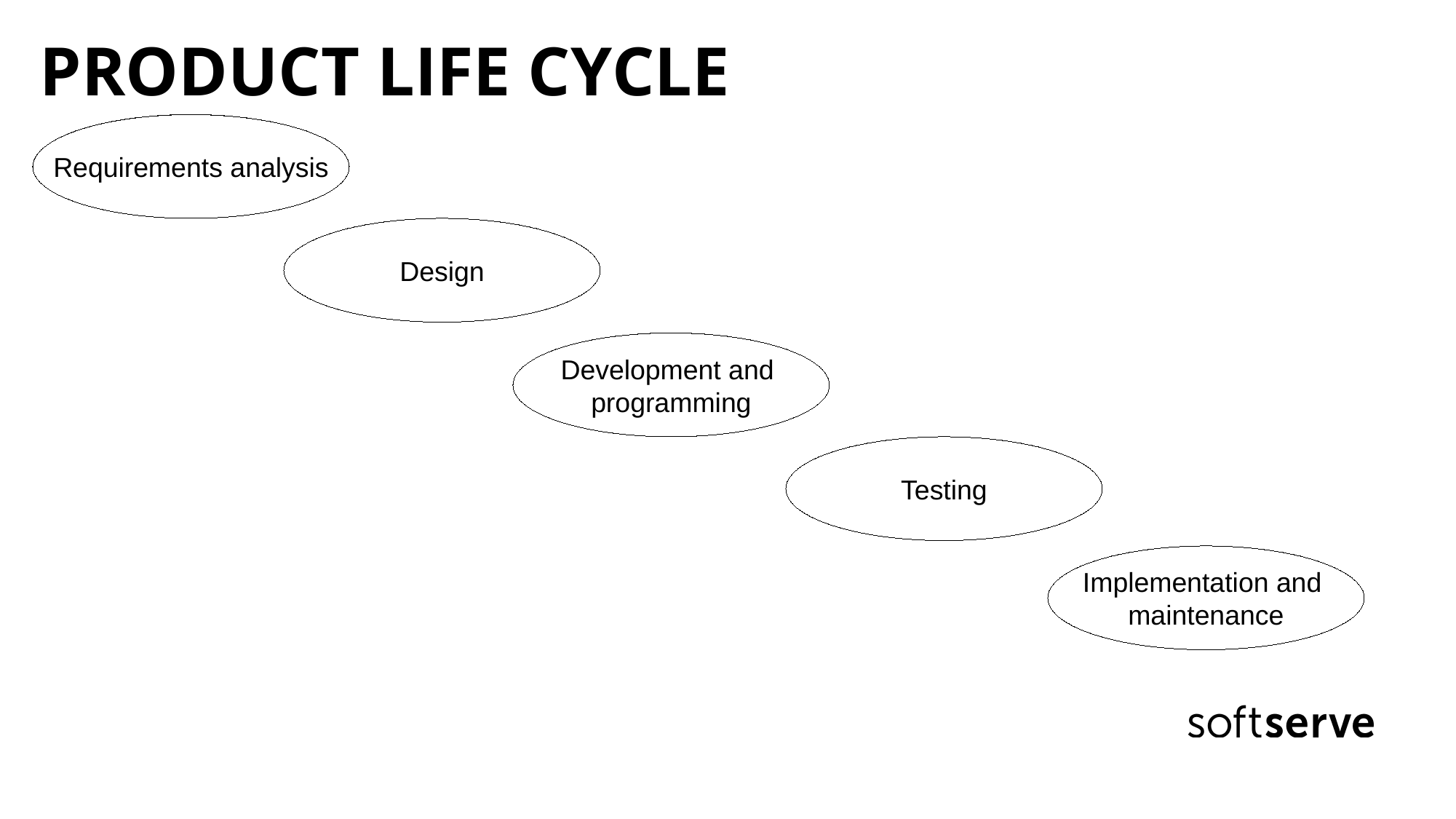

PRODUCT LIFE CYCLE

Requirements analysis
Requirements analysis
Design
Development and
programming
Testing
Implementation and
maintenance